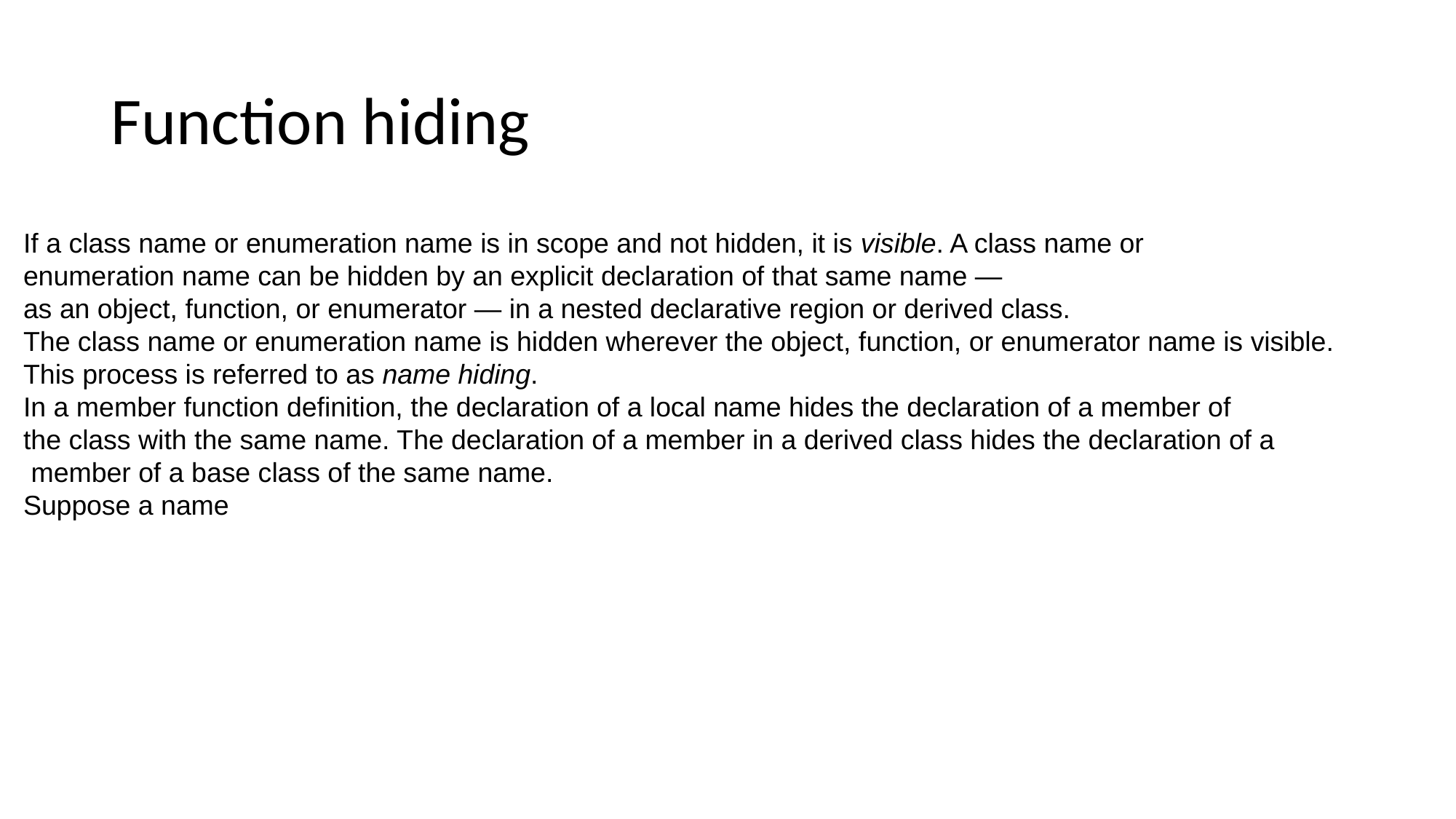

# Function hiding
If a class name or enumeration name is in scope and not hidden, it is visible. A class name or
enumeration name can be hidden by an explicit declaration of that same name —
as an object, function, or enumerator — in a nested declarative region or derived class.
The class name or enumeration name is hidden wherever the object, function, or enumerator name is visible.
This process is referred to as name hiding.
In a member function definition, the declaration of a local name hides the declaration of a member of
the class with the same name. The declaration of a member in a derived class hides the declaration of a
 member of a base class of the same name.
Suppose a name